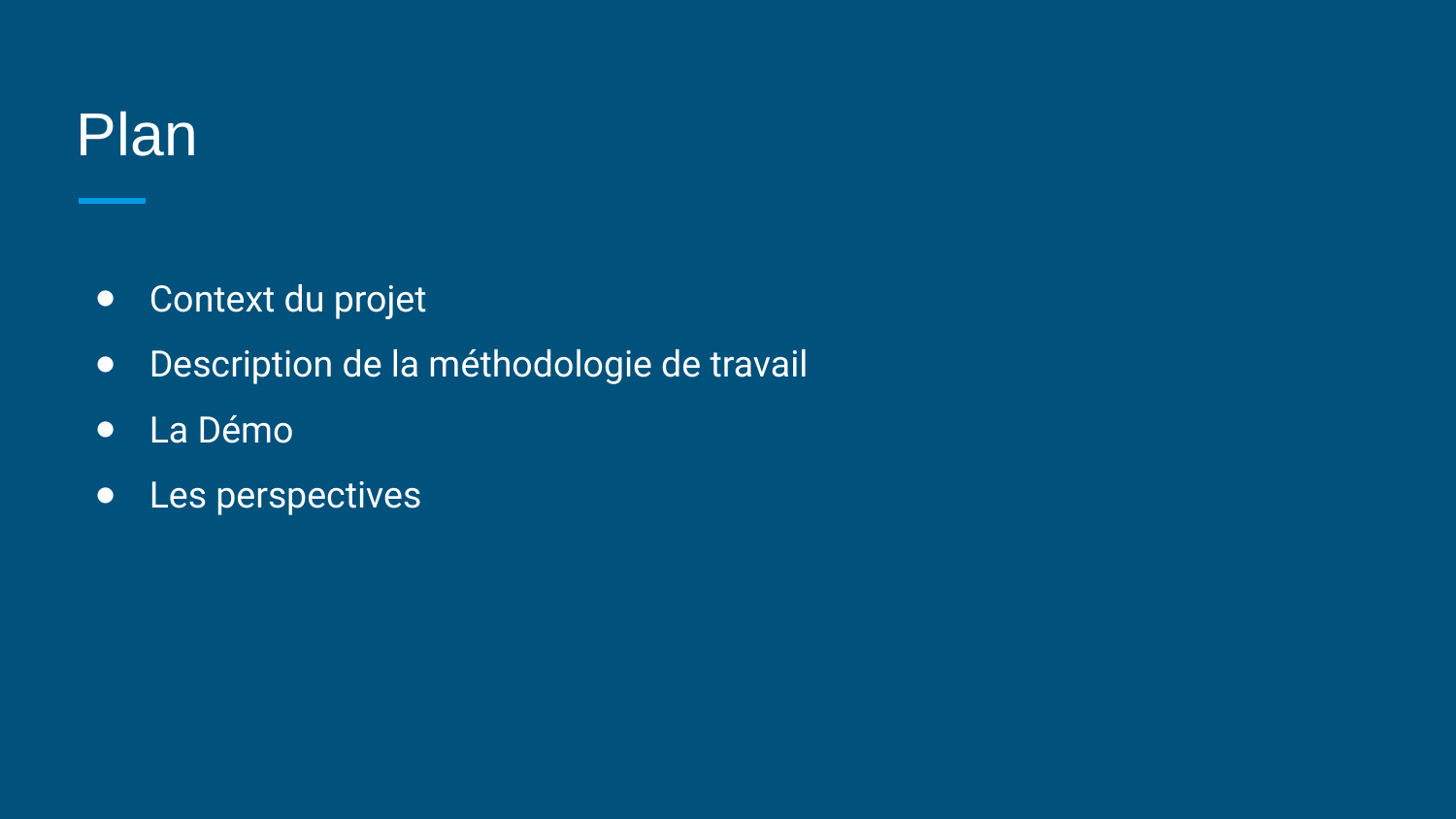

# Plan
Context du projet
Description de la méthodologie de travail
La Démo
Les perspectives